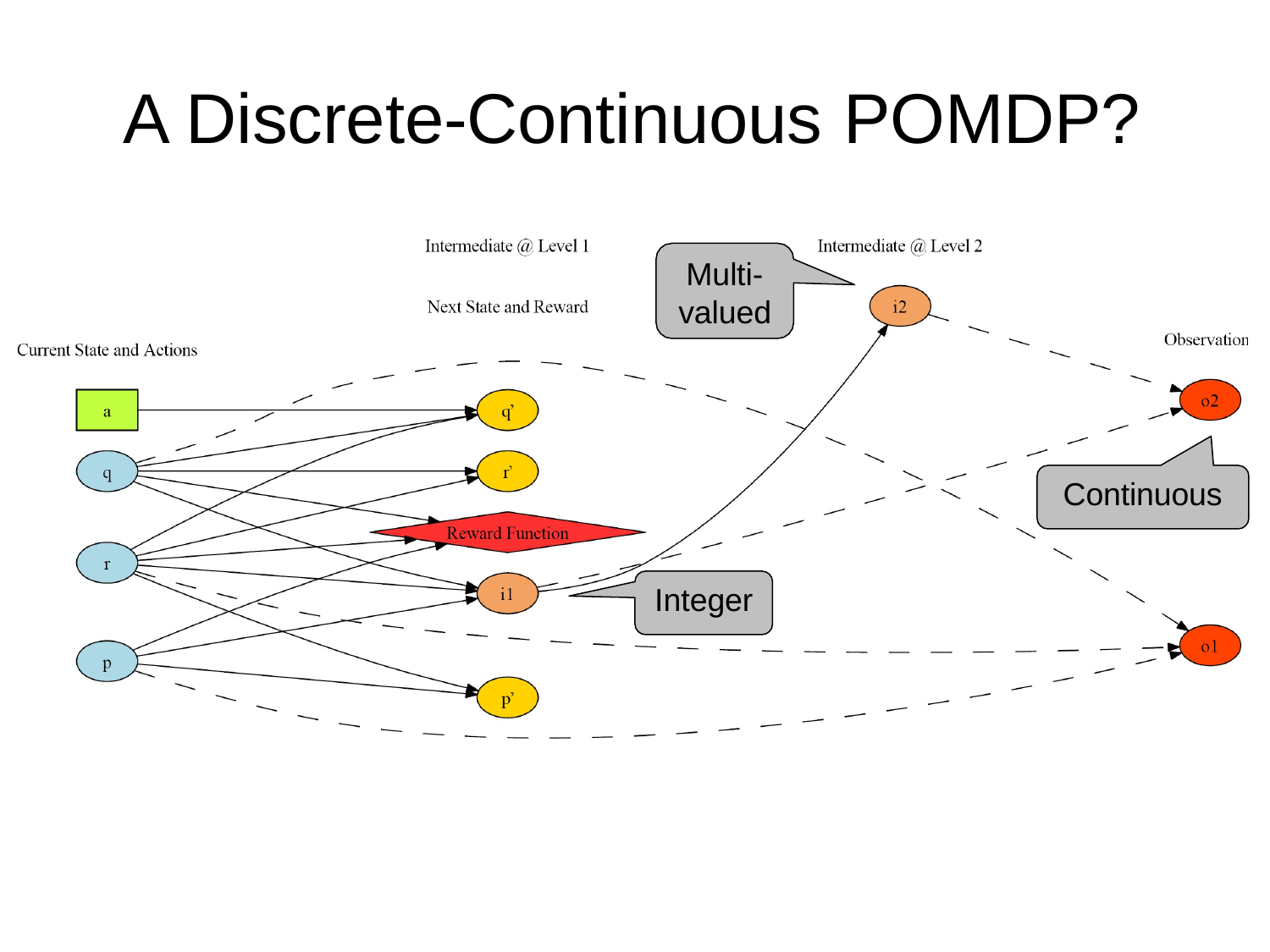

# A Discrete-Continuous POMDP?

Multi-  valued

Continuous

Integer